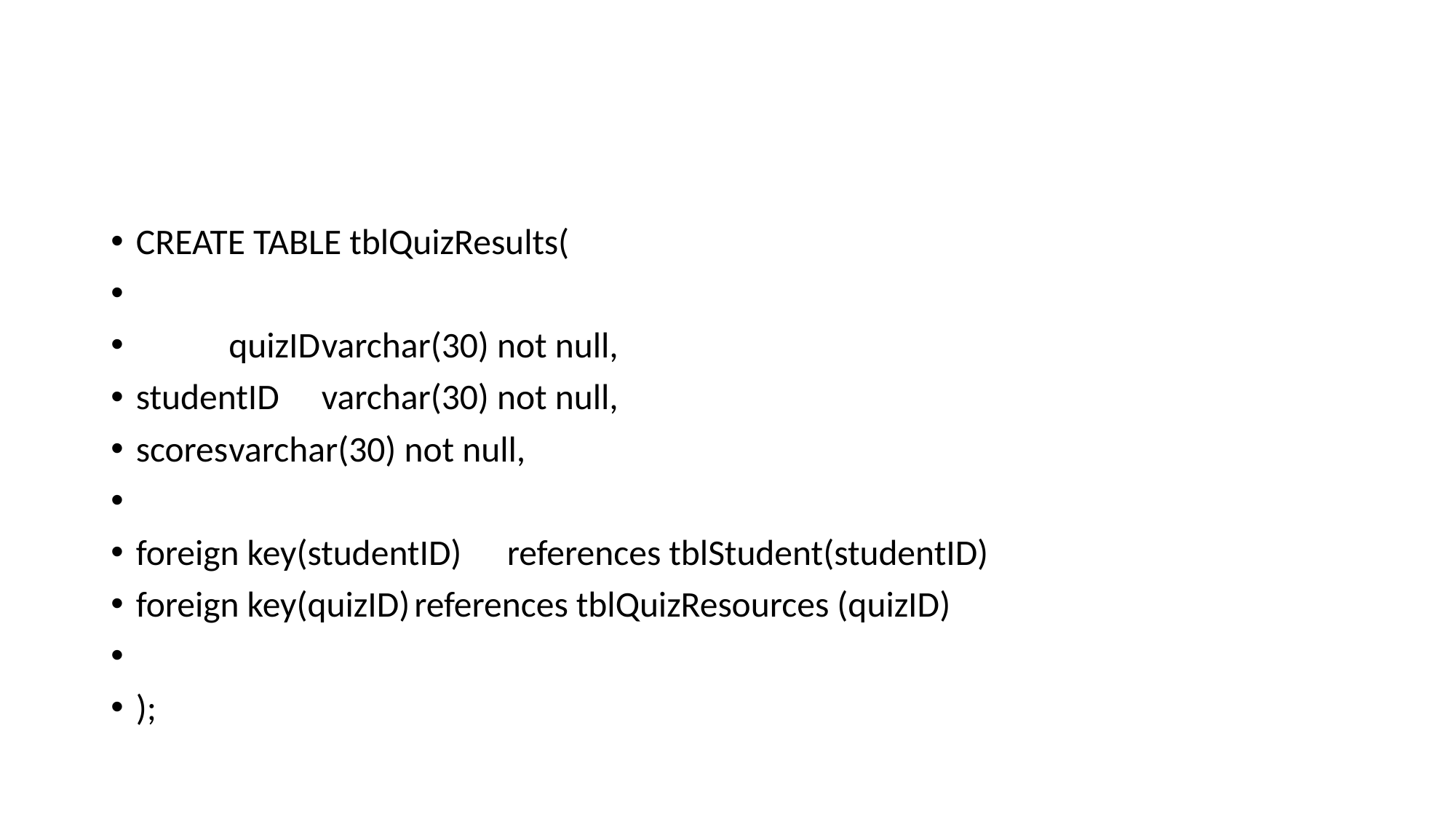

CREATE TABLE tblQuizResults(

	quizID				varchar(30) not null,
studentID				varchar(30) not null,
scores				varchar(30) not null,

foreign key(studentID)	references tblStudent(studentID)
foreign key(quizID)	references tblQuizResources (quizID)

);